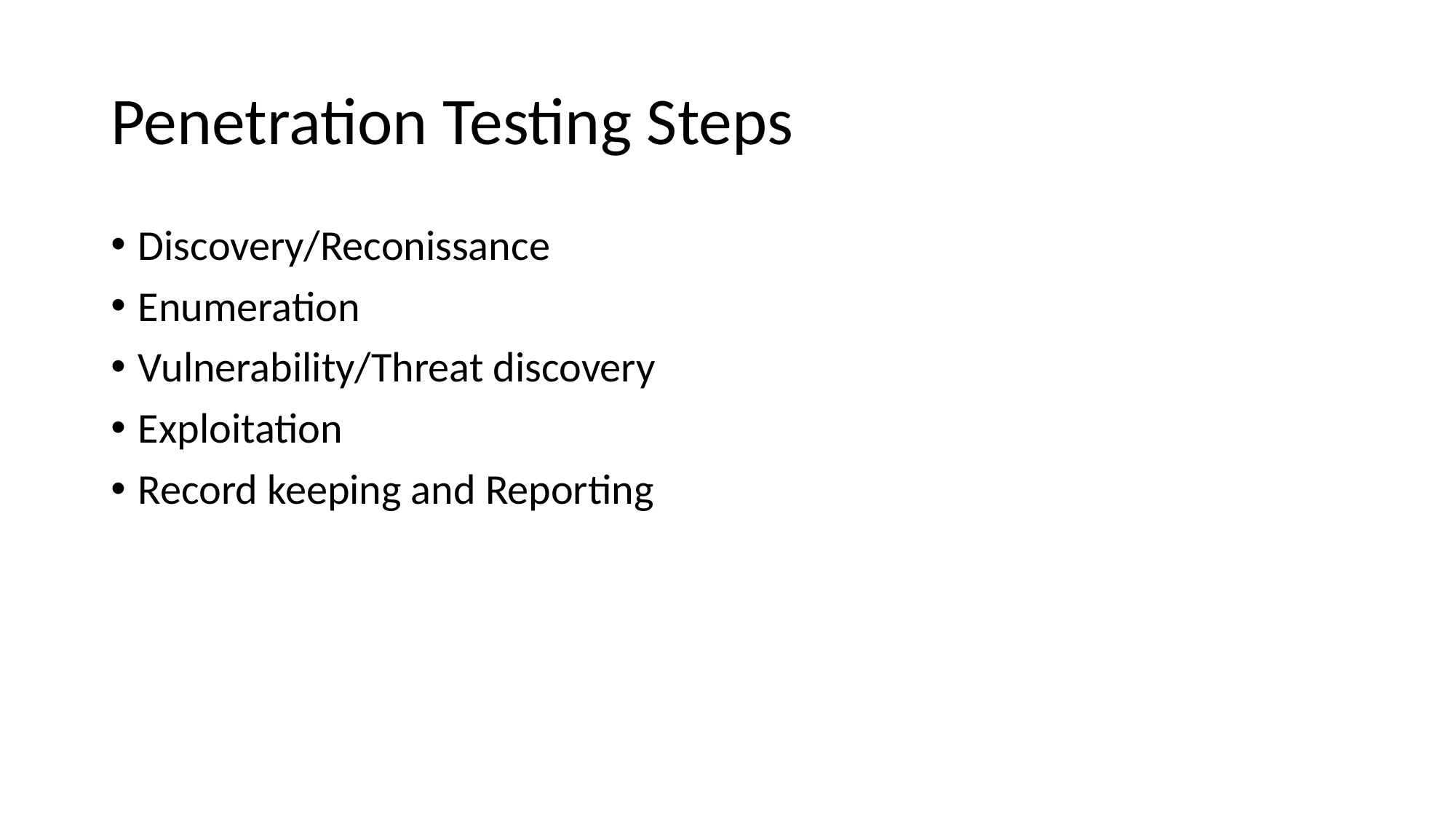

# Penetration Testing Steps
Discovery/Reconissance
Enumeration
Vulnerability/Threat discovery
Exploitation
Record keeping and Reporting